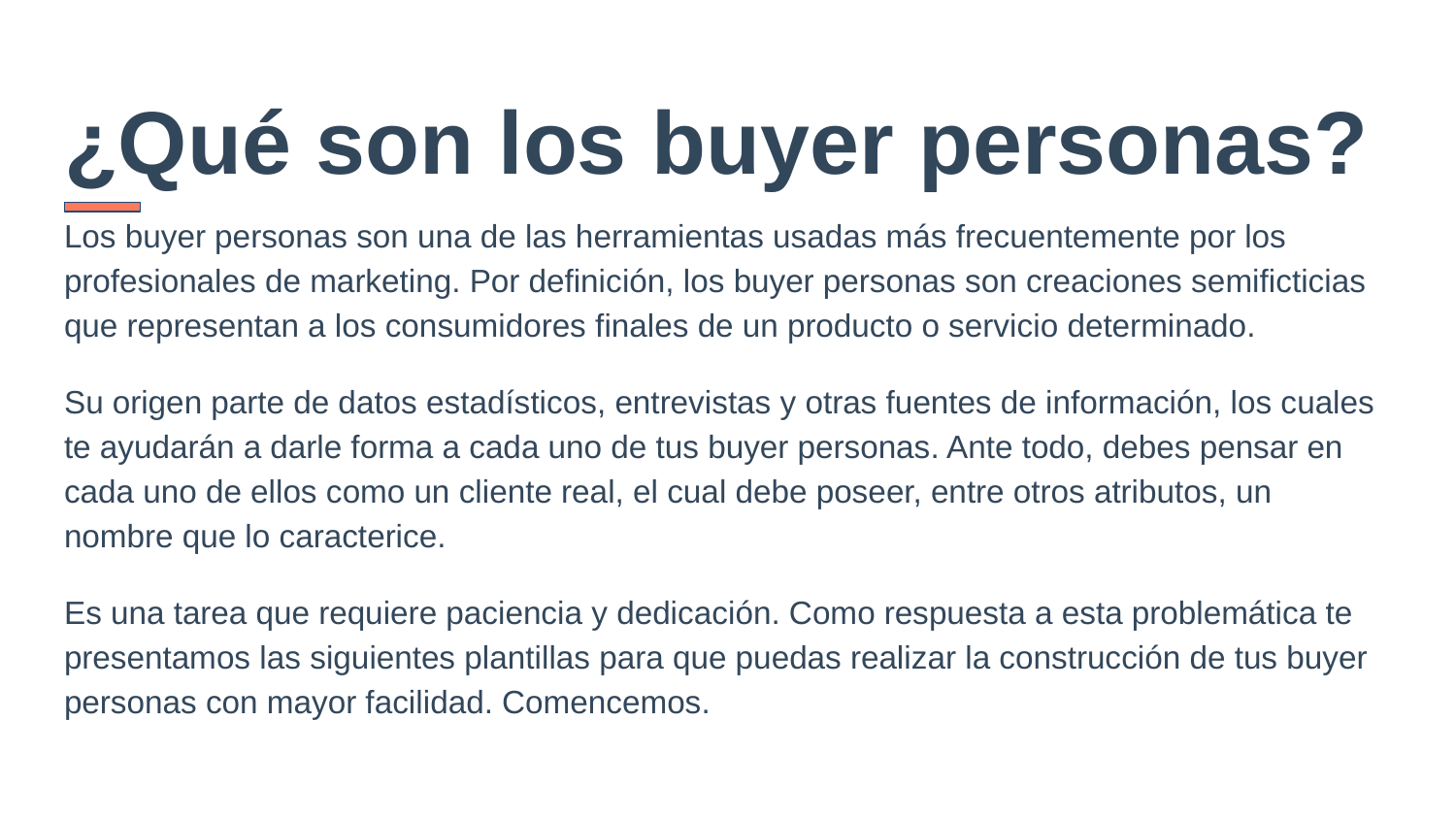

# ¿Qué son los buyer personas?

Los buyer personas son una de las herramientas usadas más frecuentemente por los profesionales de marketing. Por definición, los buyer personas son creaciones semificticias que representan a los consumidores finales de un producto o servicio determinado.
Su origen parte de datos estadísticos, entrevistas y otras fuentes de información, los cuales te ayudarán a darle forma a cada uno de tus buyer personas. Ante todo, debes pensar en cada uno de ellos como un cliente real, el cual debe poseer, entre otros atributos, un nombre que lo caracterice.
Es una tarea que requiere paciencia y dedicación. Como respuesta a esta problemática te presentamos las siguientes plantillas para que puedas realizar la construcción de tus buyer personas con mayor facilidad. Comencemos.